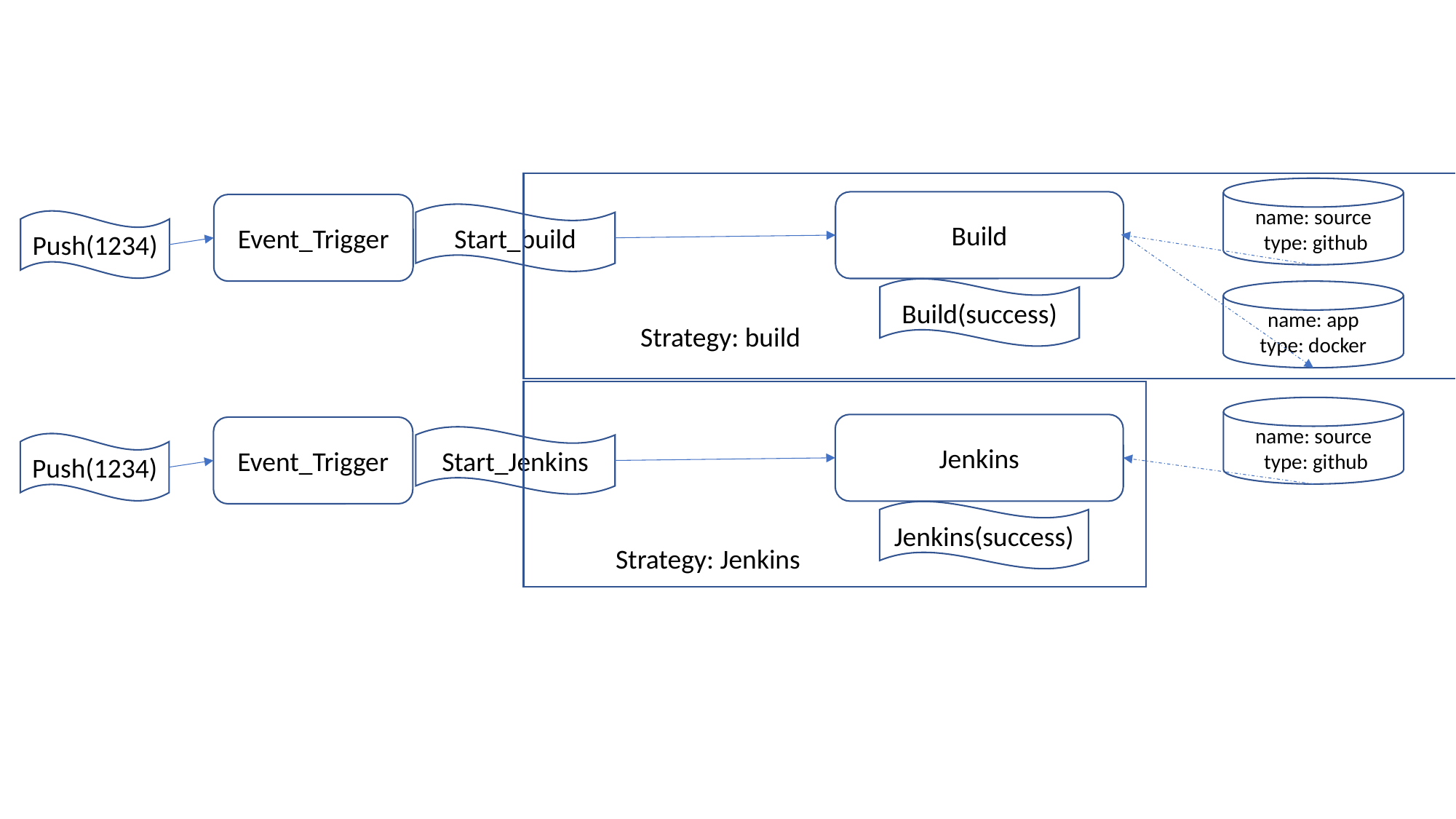

name: source
 type: github
Build
Event_Trigger
Start_build
Push(1234)
Build(success)
name: app
type: docker
Strategy: build

name: source
 type: github
Jenkins
Event_Trigger
Start_Jenkins
Push(1234)
Jenkins(success)
Strategy: Jenkins